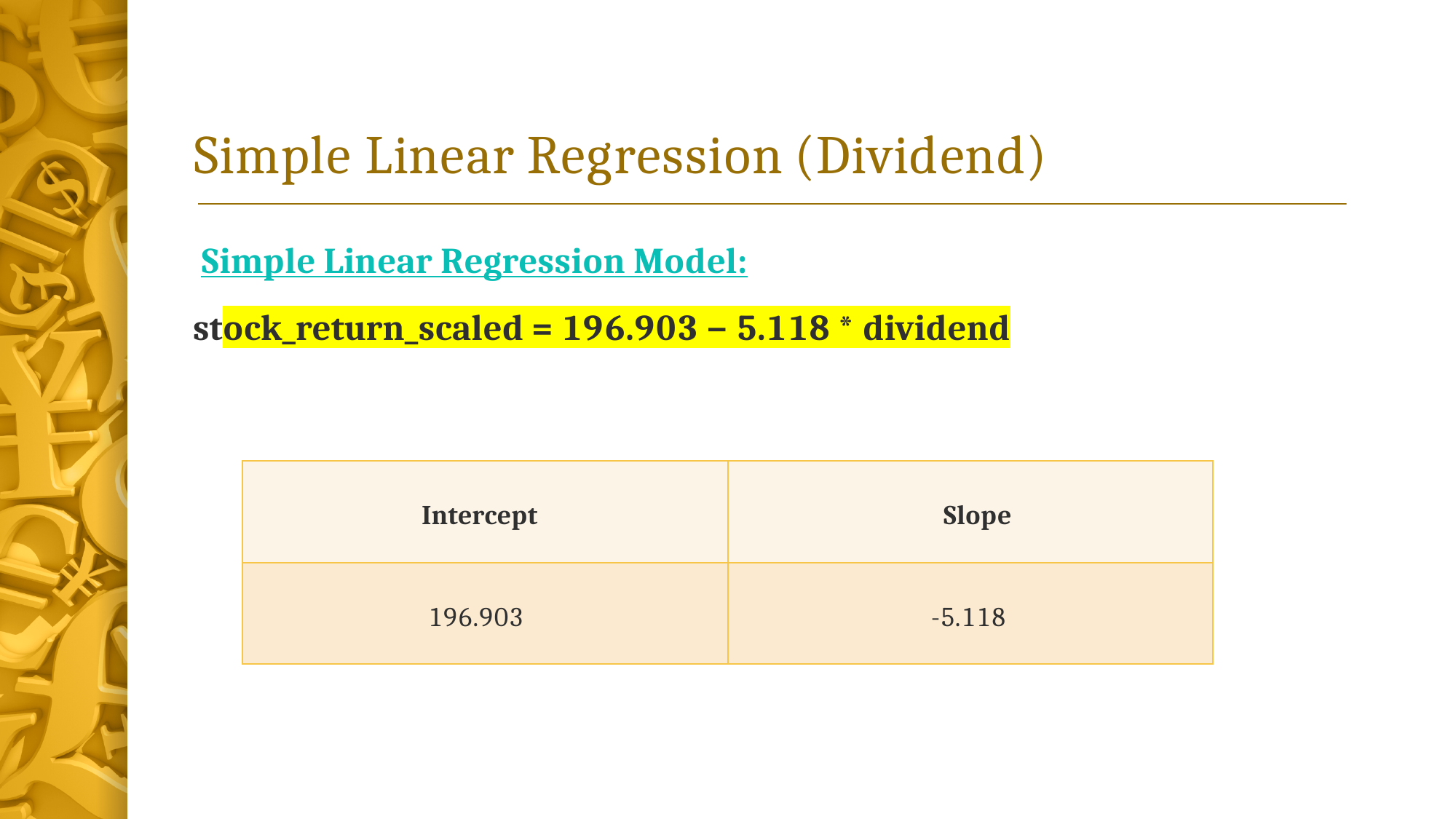

# Simple Linear Regression (Dividend)
 Simple Linear Regression Model:
stock_return_scaled = 196.903 − 5.118 * dividend
| Intercept | Slope |
| --- | --- |
| 196.903 | -5.118 |